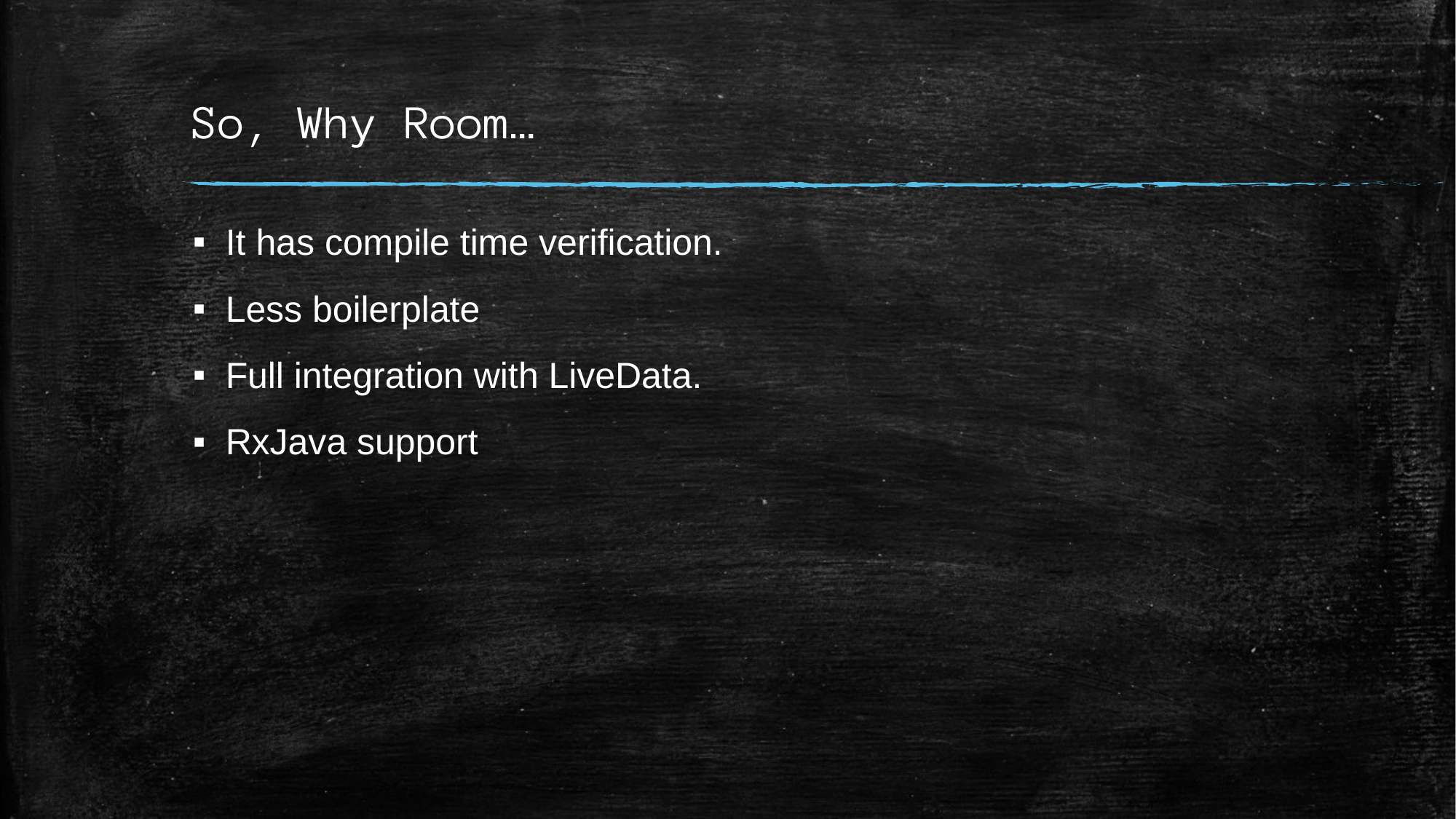

# So, Why Room…
It has compile time verification.
Less boilerplate
Full integration with LiveData.
RxJava support